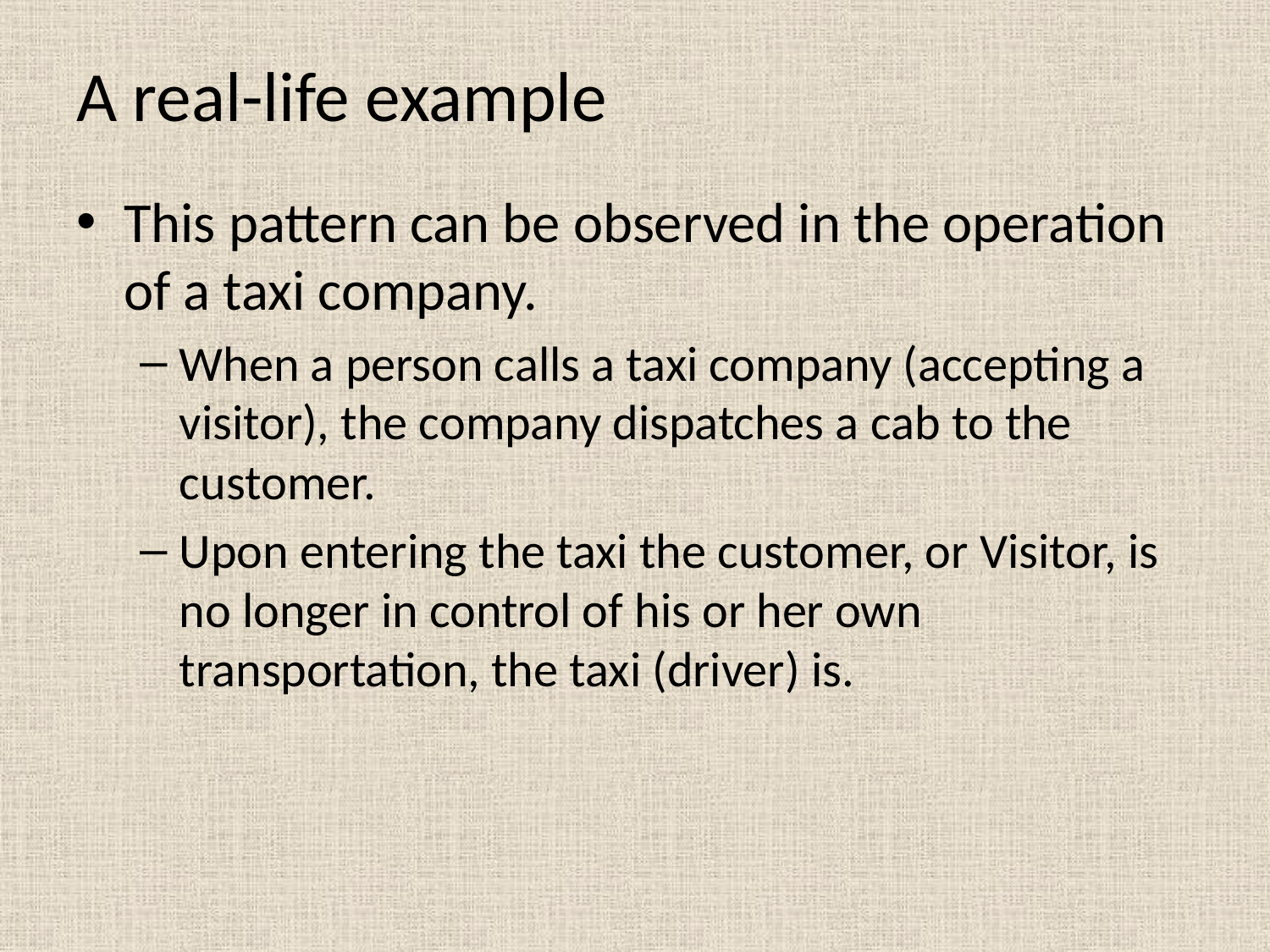

# A real-life example
This pattern can be observed in the operation of a taxi company.
When a person calls a taxi company (accepting a visitor), the company dispatches a cab to the customer.
Upon entering the taxi the customer, or Visitor, is no longer in control of his or her own transportation, the taxi (driver) is.